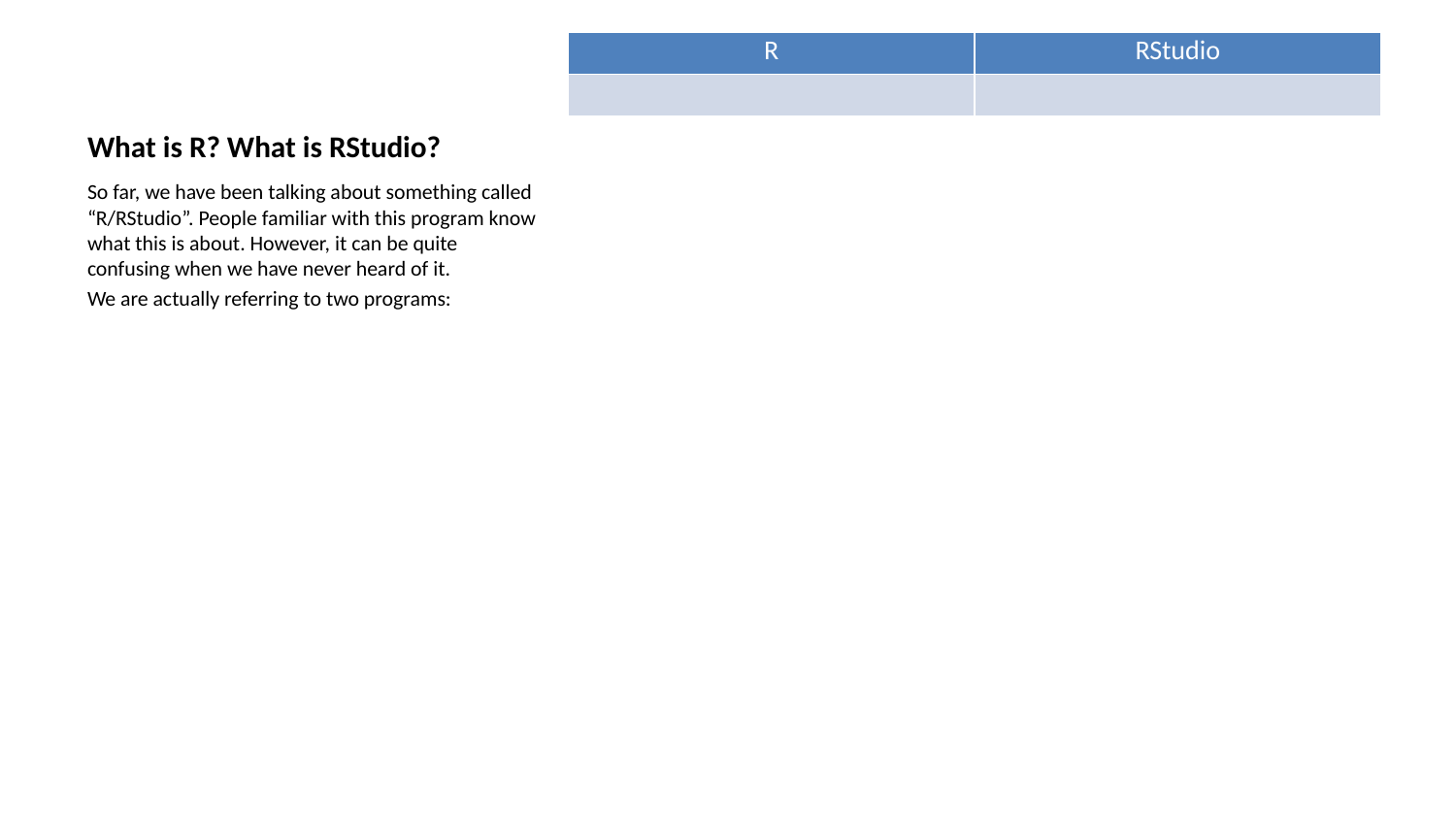

| R | RStudio |
| --- | --- |
|  |  |
# What is R? What is RStudio?
So far, we have been talking about something called “R/RStudio”. People familiar with this program know what this is about. However, it can be quite confusing when we have never heard of it.
We are actually referring to two programs: